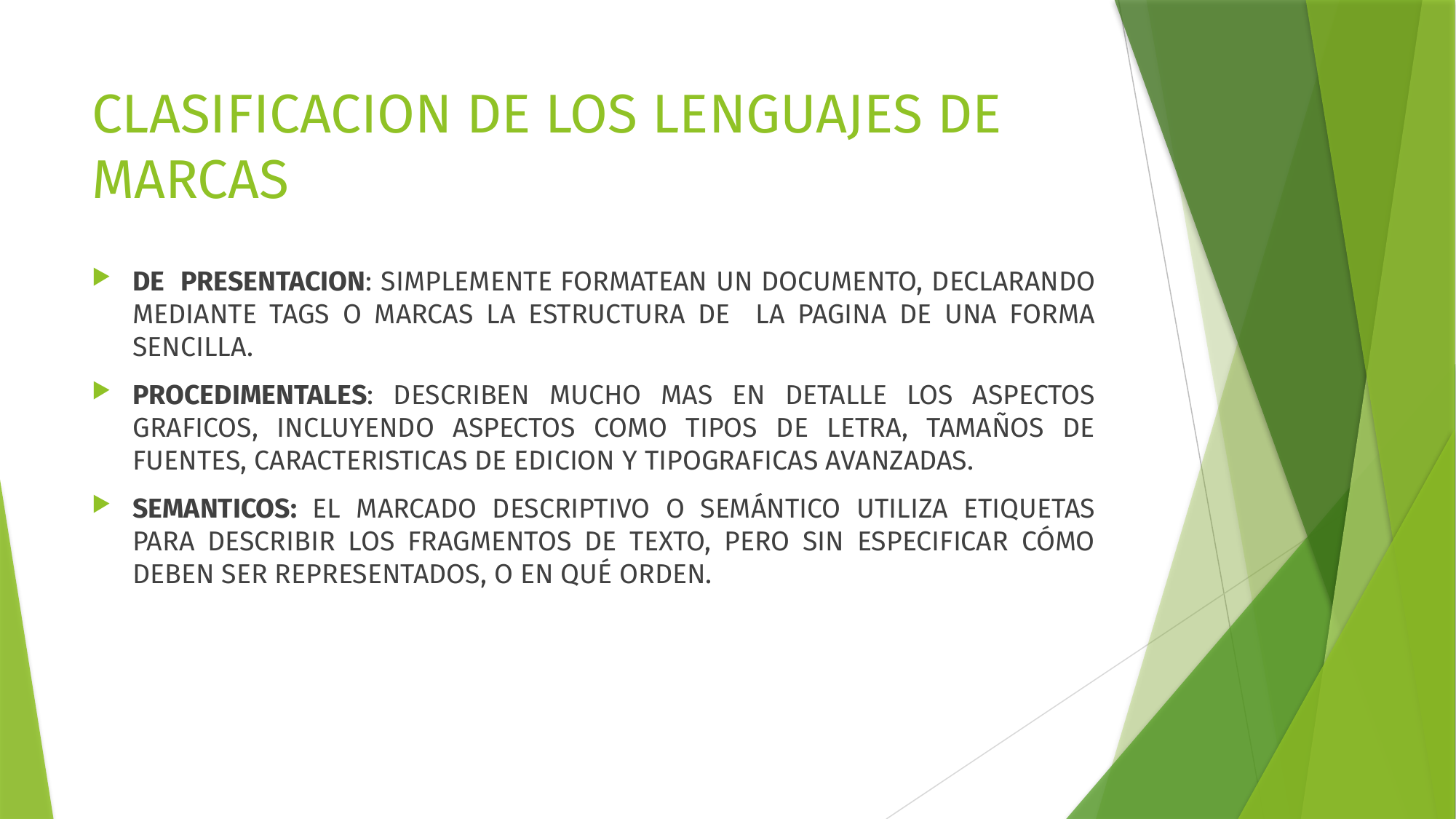

# CLASIFICACION DE LOS LENGUAJES DE MARCAS
DE  PRESENTACION: SIMPLEMENTE FORMATEAN UN DOCUMENTO, DECLARANDO MEDIANTE TAGS O MARCAS LA ESTRUCTURA DE  LA PAGINA DE UNA FORMA SENCILLA.
PROCEDIMENTALES: DESCRIBEN MUCHO MAS EN DETALLE LOS ASPECTOS GRAFICOS, INCLUYENDO ASPECTOS COMO TIPOS DE LETRA, TAMAÑOS DE FUENTES, CARACTERISTICAS DE EDICION Y TIPOGRAFICAS AVANZADAS.
SEMANTICOS: EL MARCADO DESCRIPTIVO O SEMÁNTICO UTILIZA ETIQUETAS PARA DESCRIBIR LOS FRAGMENTOS DE TEXTO, PERO SIN ESPECIFICAR CÓMO DEBEN SER REPRESENTADOS, O EN QUÉ ORDEN.